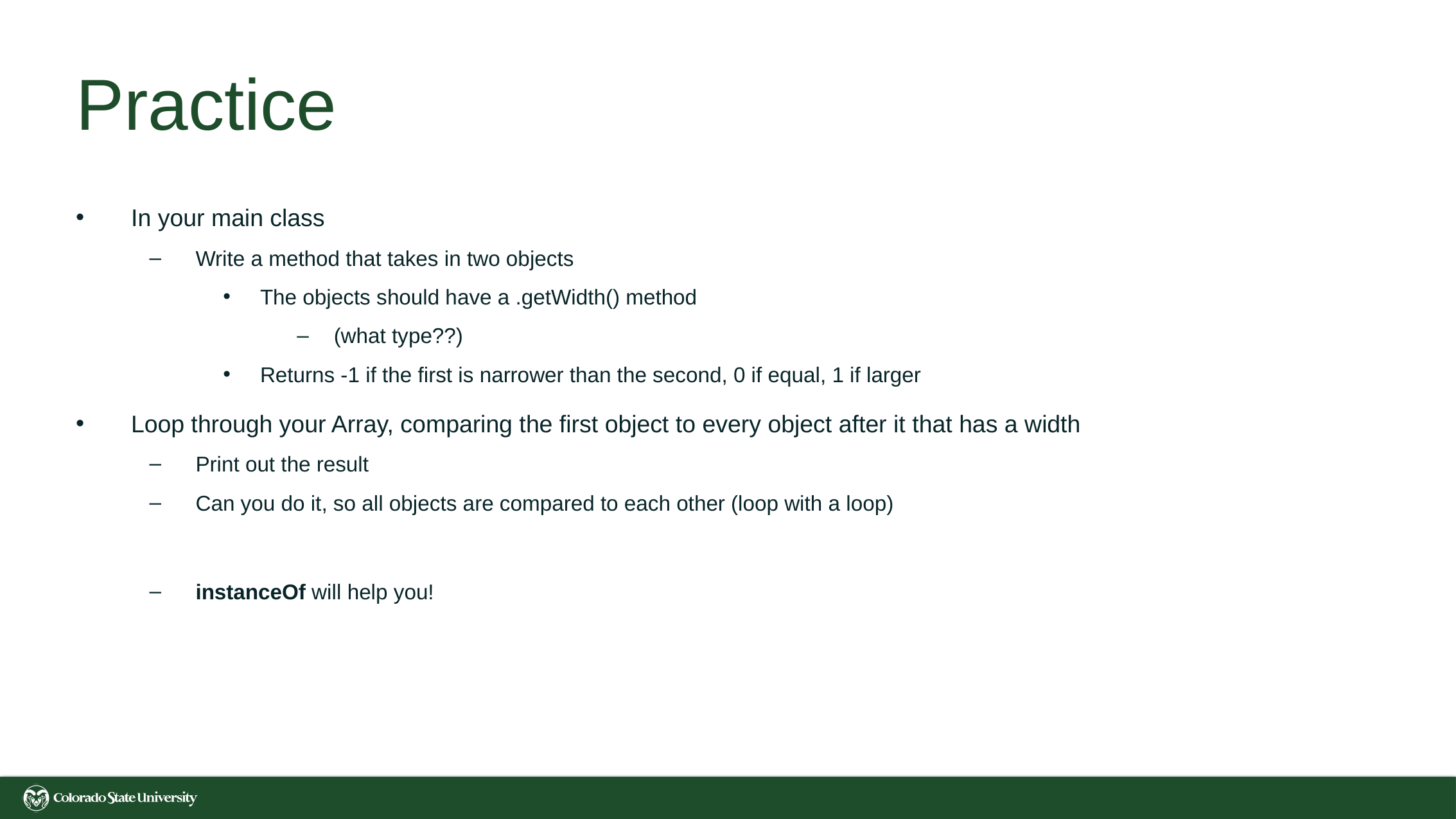

# Practice
In your main class
Write a method that takes in two objects
The objects should have a .getWidth() method
(what type??)
Returns -1 if the first is narrower than the second, 0 if equal, 1 if larger
Loop through your Array, comparing the first object to every object after it that has a width
Print out the result
Can you do it, so all objects are compared to each other (loop with a loop)

instanceOf will help you!